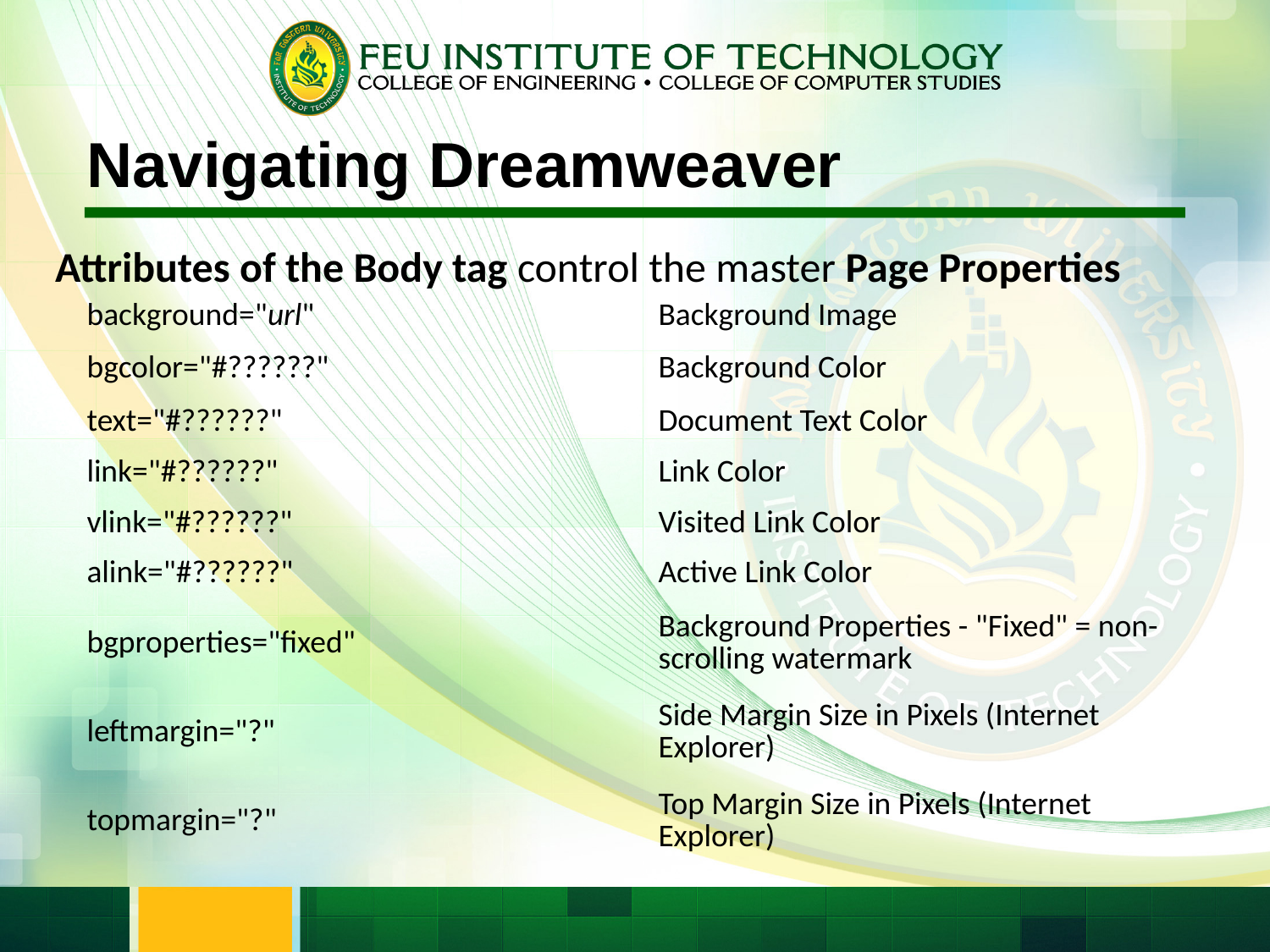

Navigating Dreamweaver

Attributes of the Body tag control the master Page Properties

| background="url" | Background Image |
| --- | --- |
| bgcolor="#??????" | Background Color |
| text="#??????" | Document Text Color |
| link="#??????" | Link Color |
| vlink="#??????" | Visited Link Color |
| alink="#??????" | Active Link Color |
| bgproperties="fixed" | Background Properties - "Fixed" = non-scrolling watermark |
| leftmargin="?" | Side Margin Size in Pixels (Internet Explorer) |
| topmargin="?" | Top Margin Size in Pixels (Internet Explorer) |